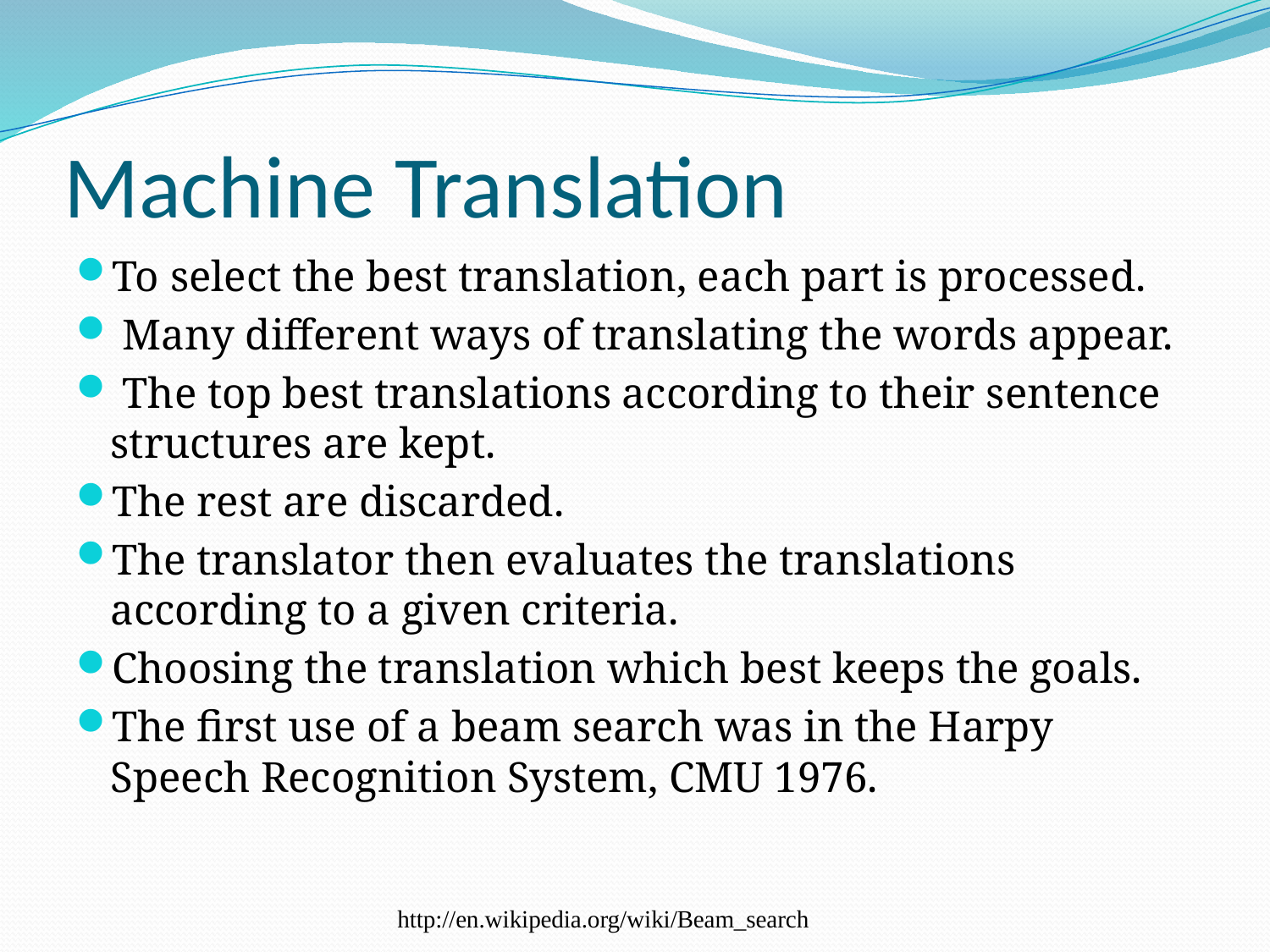

# Machine Translation
To select the best translation, each part is processed.
 Many different ways of translating the words appear.
 The top best translations according to their sentence structures are kept.
The rest are discarded.
The translator then evaluates the translations according to a given criteria.
Choosing the translation which best keeps the goals.
The first use of a beam search was in the Harpy Speech Recognition System, CMU 1976.

http://en.wikipedia.org/wiki/Beam_search